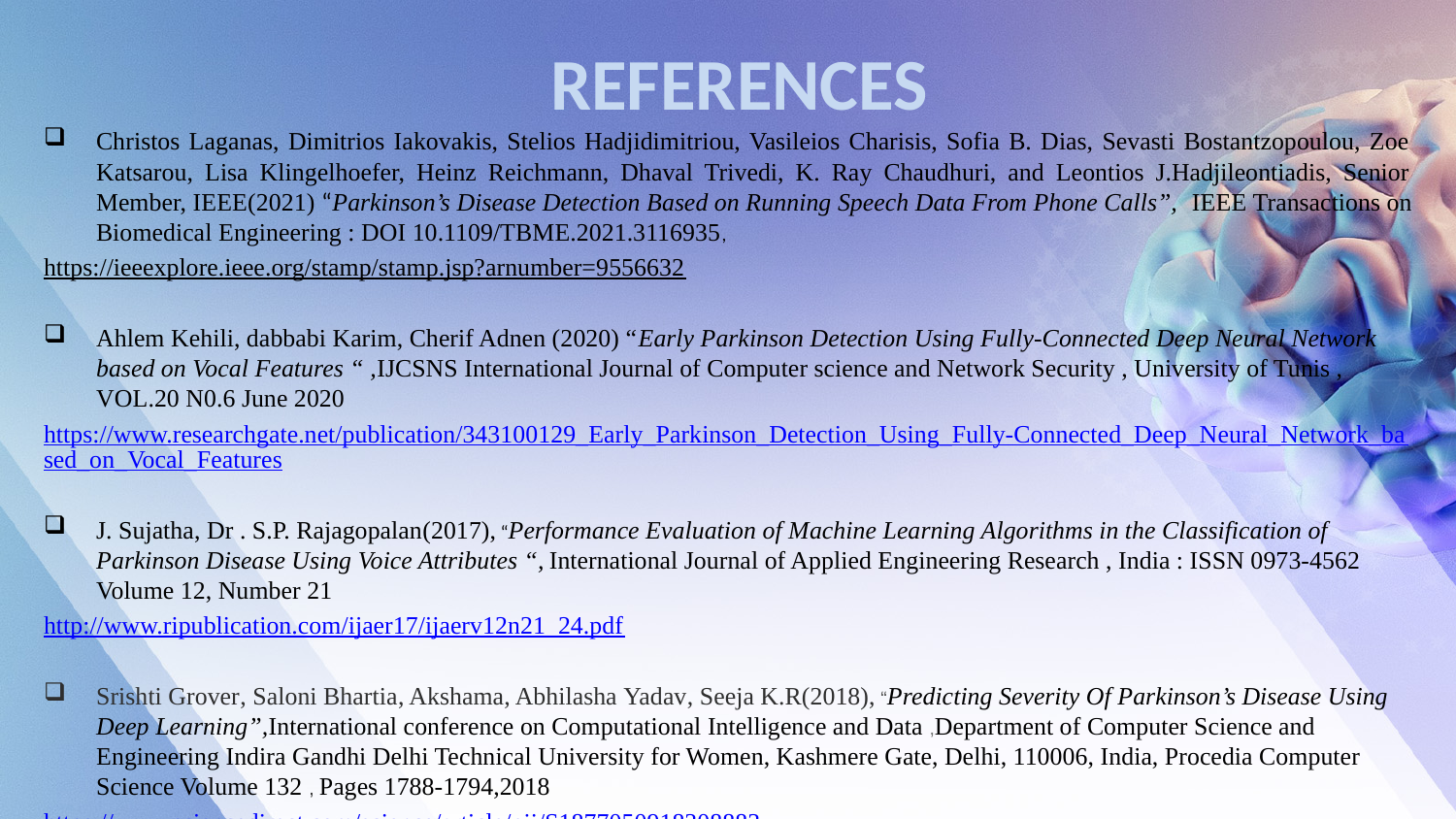

# REFERENCES
Christos Laganas, Dimitrios Iakovakis, Stelios Hadjidimitriou, Vasileios Charisis, Sofia B. Dias, Sevasti Bostantzopoulou, Zoe Katsarou, Lisa Klingelhoefer, Heinz Reichmann, Dhaval Trivedi, K. Ray Chaudhuri, and Leontios J.Hadjileontiadis, Senior Member, IEEE(2021) “Parkinson’s Disease Detection Based on Running Speech Data From Phone Calls”,  IEEE Transactions on Biomedical Engineering : DOI 10.1109/TBME.2021.3116935,
https://ieeexplore.ieee.org/stamp/stamp.jsp?arnumber=9556632

Ahlem Kehili, dabbabi Karim, Cherif Adnen (2020) “Early Parkinson Detection Using Fully-Connected Deep Neural Network based on Vocal Features “ ,IJCSNS International Journal of Computer science and Network Security , University of Tunis , VOL.20 N0.6 June 2020
https://www.researchgate.net/publication/343100129_Early_Parkinson_Detection_Using_Fully-Connected_Deep_Neural_Network_based_on_Vocal_Features

J. Sujatha, Dr . S.P. Rajagopalan(2017), “Performance Evaluation of Machine Learning Algorithms in the Classification of Parkinson Disease Using Voice Attributes “, International Journal of Applied Engineering Research , India : ISSN 0973-4562 Volume 12, Number 21
http://www.ripublication.com/ijaer17/ijaerv12n21_24.pdf

Srishti Grover, Saloni Bhartia, Akshama, Abhilasha Yadav, Seeja K.R(2018), “Predicting Severity Of Parkinson’s Disease Using Deep Learning”,International conference on Computational Intelligence and Data ,Department of Computer Science and Engineering Indira Gandhi Delhi Technical University for Women, Kashmere Gate, Delhi, 110006, India, Procedia Computer Science Volume 132 , Pages 1788-1794,2018
https://www.sciencedirect.com/science/article/pii/S1877050918308883